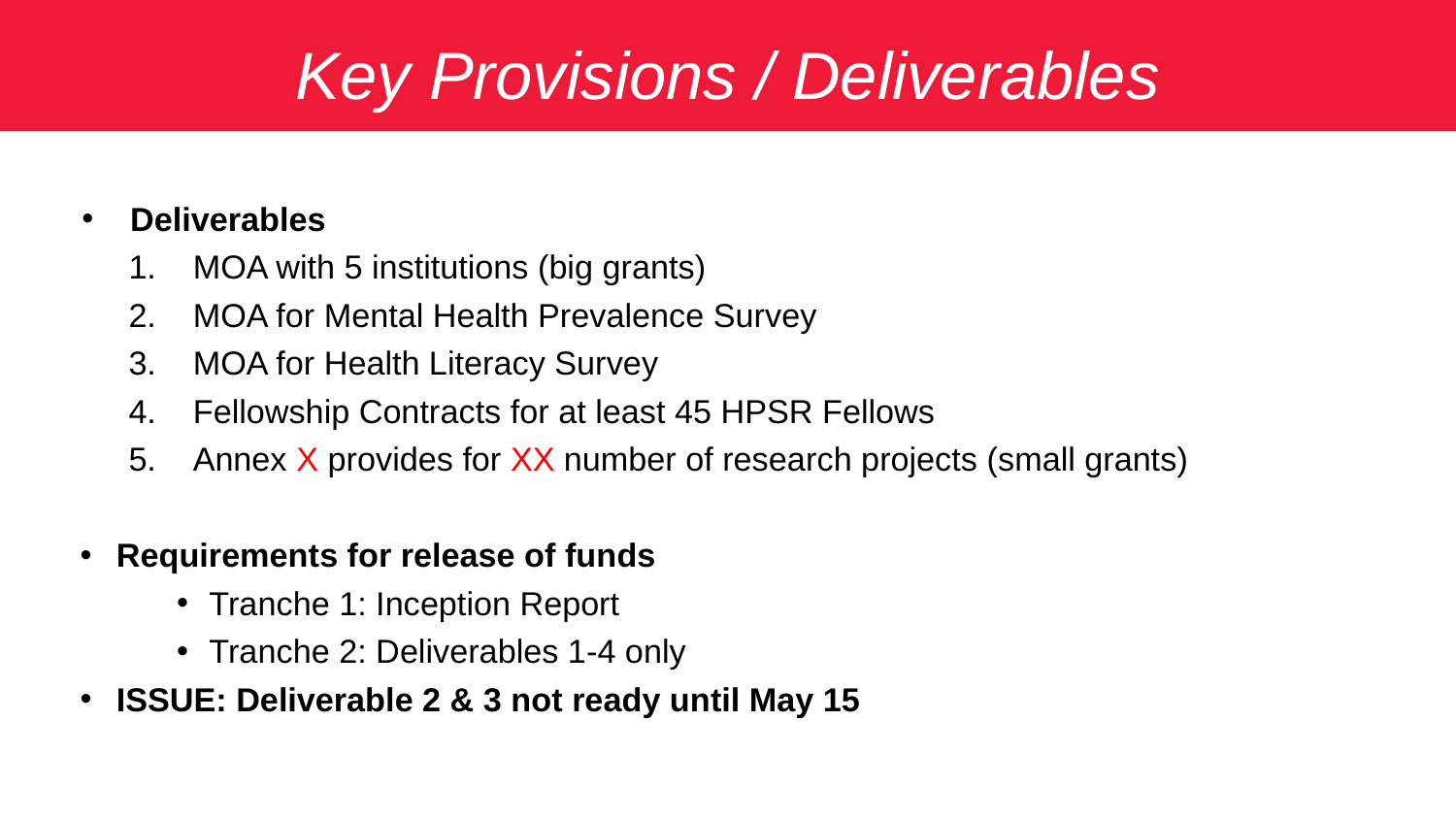

Key Provisions / Deliverables
Deliverables
MOA with 5 institutions (big grants)
MOA for Mental Health Prevalence Survey
MOA for Health Literacy Survey
Fellowship Contracts for at least 45 HPSR Fellows
Annex X provides for XX number of research projects (small grants)

Requirements for release of funds
Tranche 1: Inception Report
Tranche 2: Deliverables 1-4 only
ISSUE: Deliverable 2 & 3 not ready until May 15